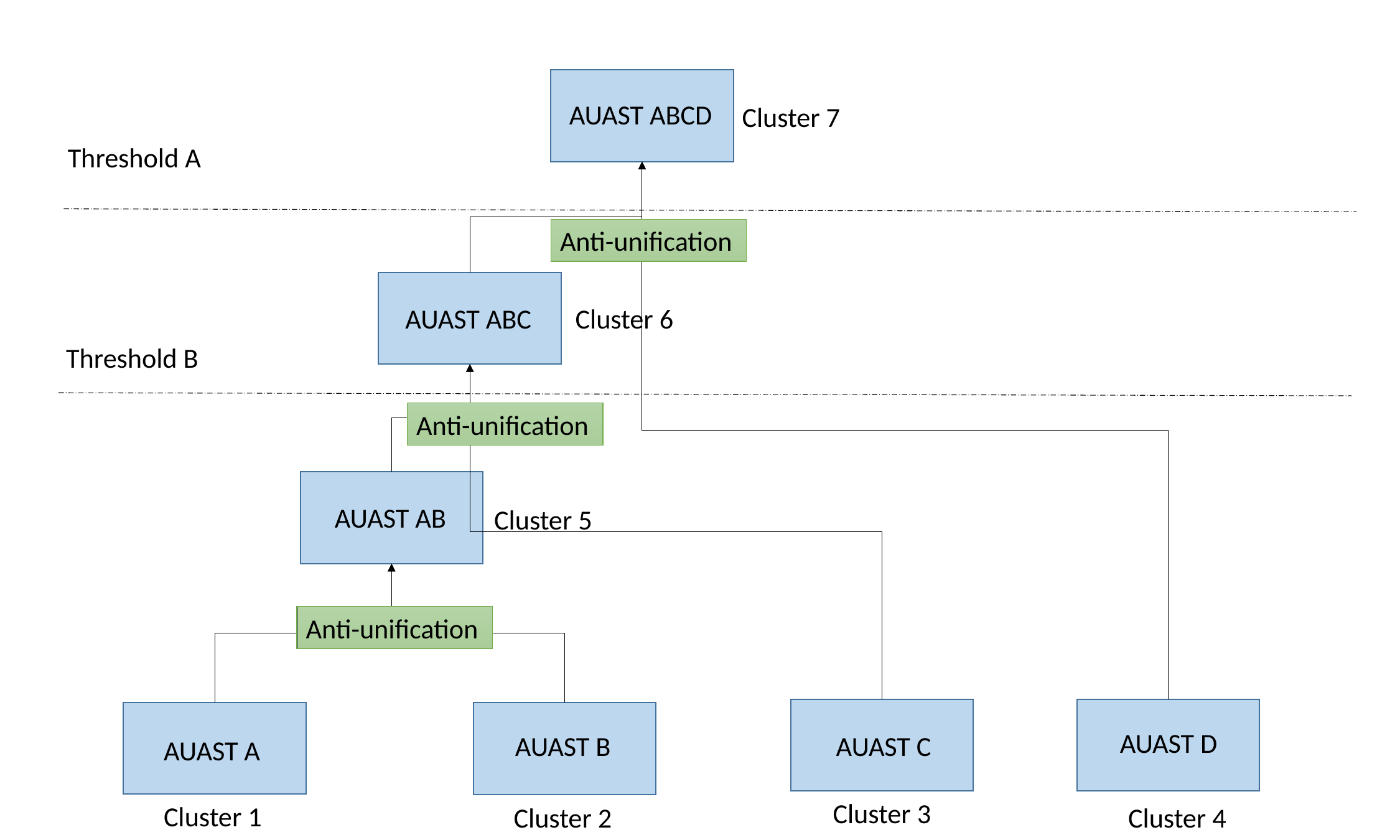

AUAST ABCD
Cluster 7
Threshold A
Anti-unification

Cluster 6
AUAST ABC
Threshold B
Anti-unification

AUAST AB
Cluster 5
Anti-unification

AUAST D
AUAST B
AUAST C
AUAST A
Cluster 3
Cluster 1
Cluster 2
Cluster 4